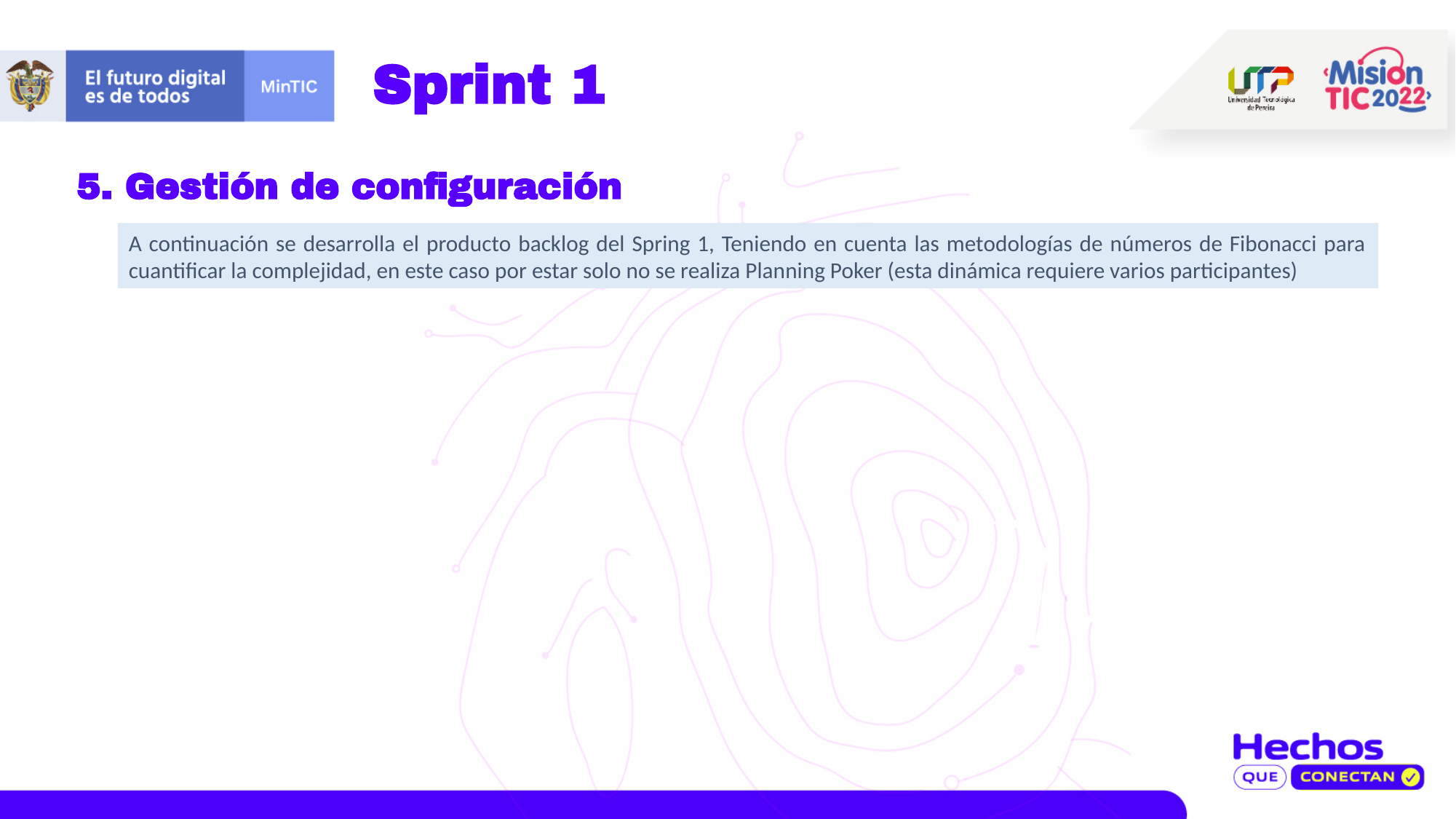

Sprint 1
5. Gestión de configuración
A continuación se desarrolla el producto backlog del Spring 1, Teniendo en cuenta las metodologías de números de Fibonacci para cuantificar la complejidad, en este caso por estar solo no se realiza Planning Poker (esta dinámica requiere varios participantes)